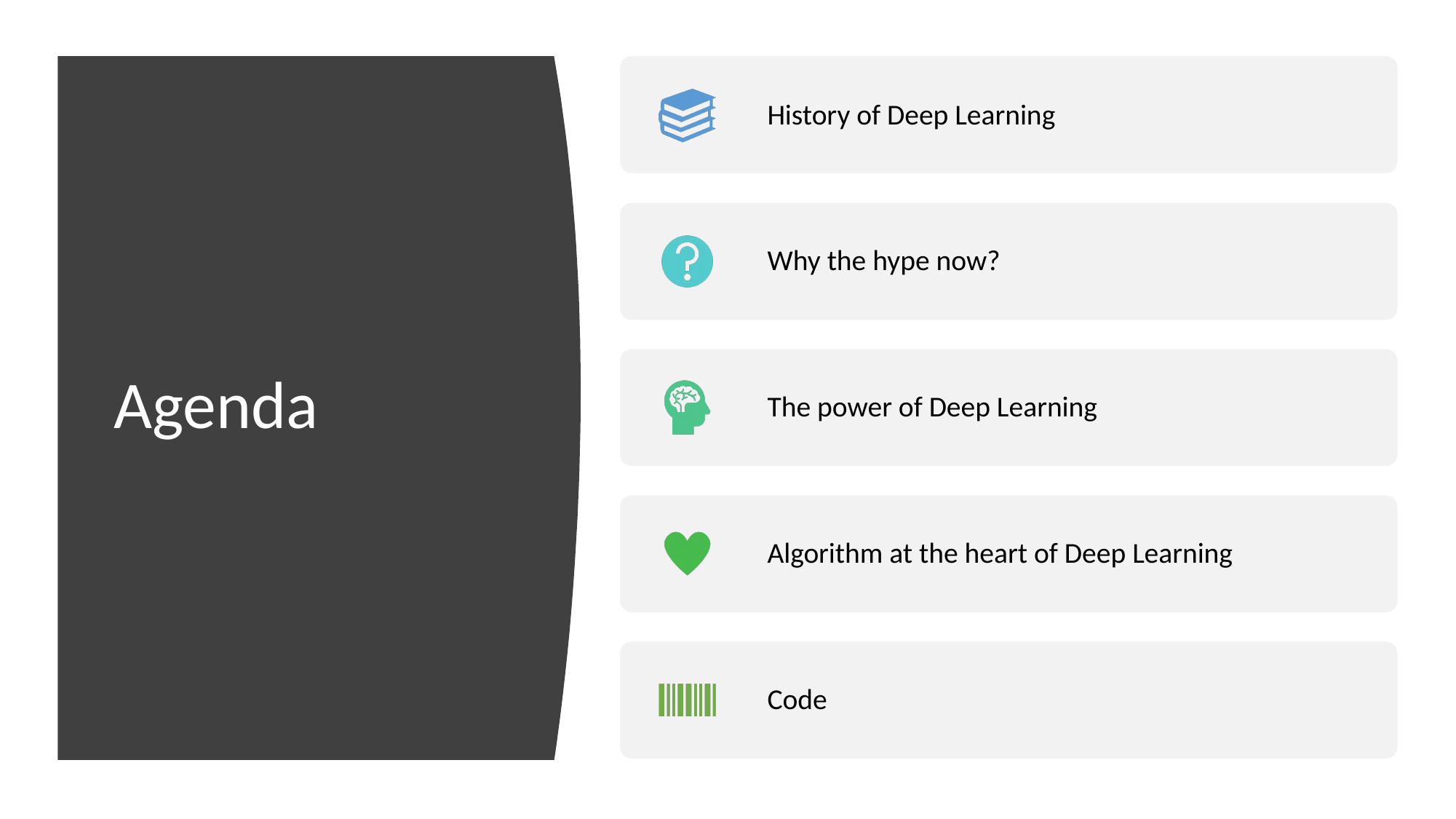

History of Deep Learning
Why the hype now?
The power of Deep Learning
Algorithm at the heart of Deep Learning
Code

# Agenda